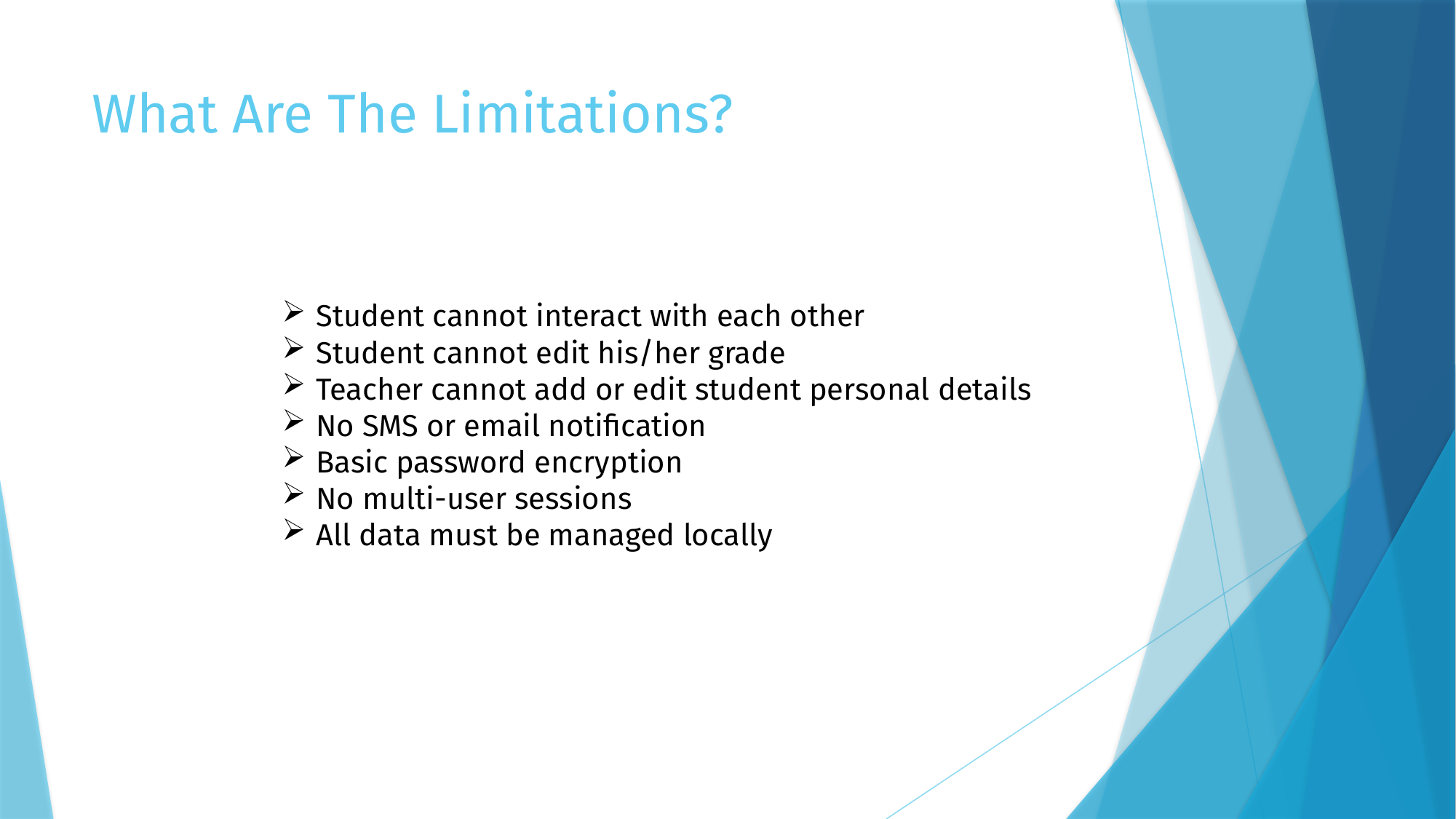

# What Are The Limitations?
Student cannot interact with each other
Student cannot edit his/her grade
Teacher cannot add or edit student personal details
No SMS or email notification
Basic password encryption
No multi-user sessions
All data must be managed locally